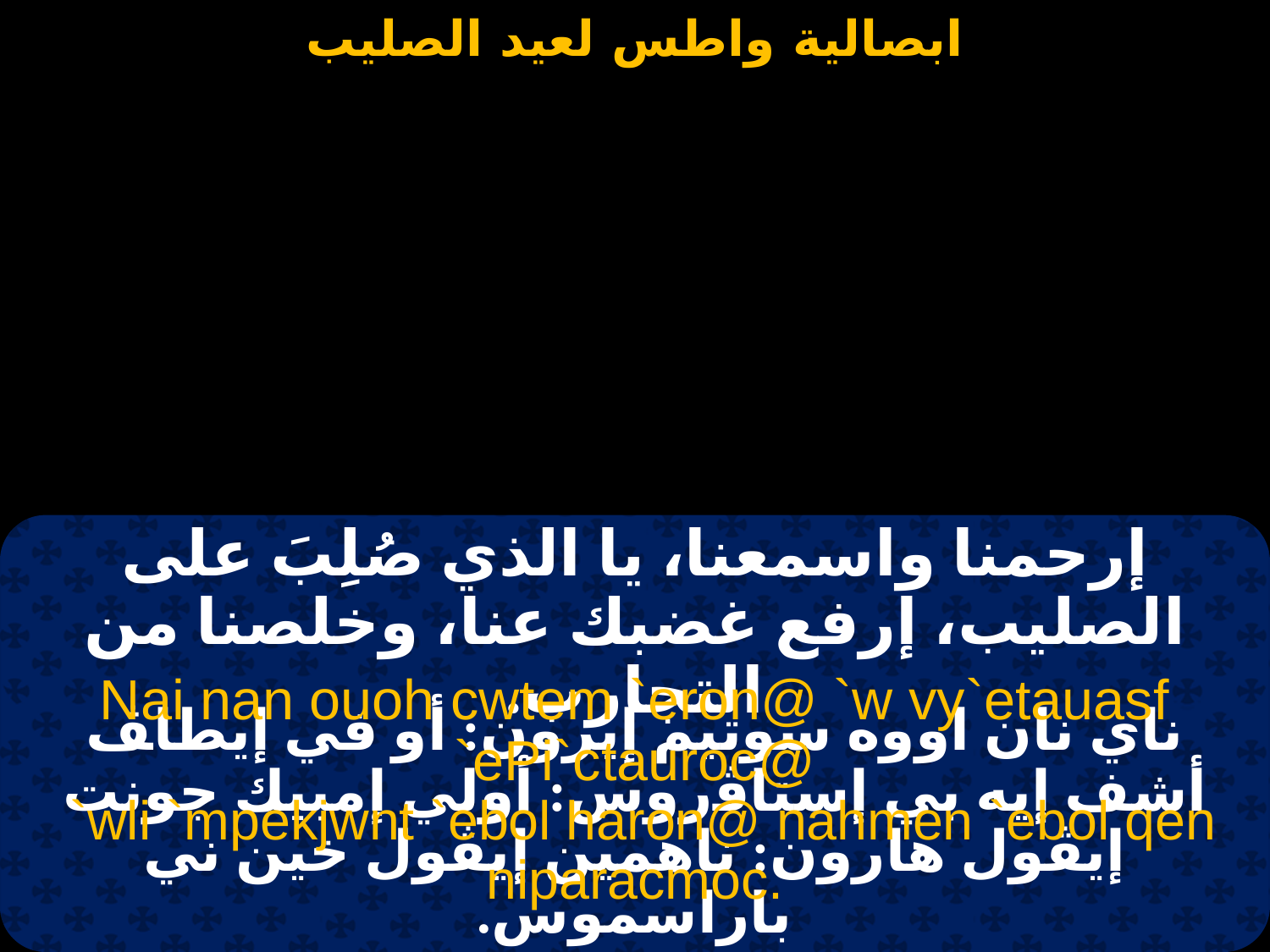

#
إرحمنا واسمعنا، يا الذي صُلِبَ على الصليب، إرفع غضبك عنا، وخلصنا من التجارب.
Nai nan ouoh cwtem `eron@ `w vy`etauasf `ePi`ctauroc@
 `wli `mpekjwnt `ebol haron@ nahmen `ebol qen niparacmoc.
ناي نان اووه سوتيم إيرون: أو في إيطاﭫ أشف إيه بي إستاﭬروس: أولي إمبيك جونت إيڤول هارون: ناهمين إيڤول خين ني باراسموس.